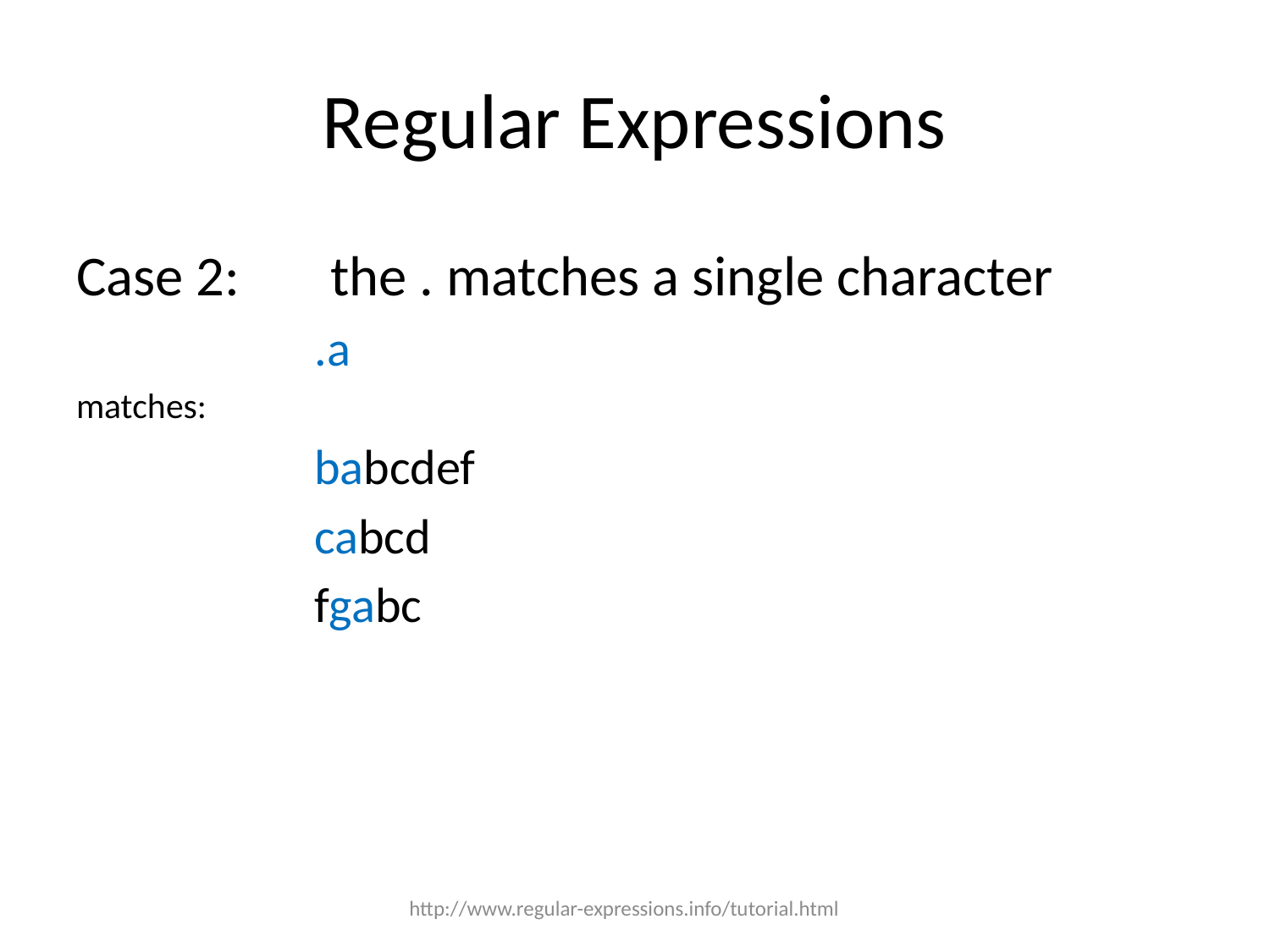

# Regular Expressions
Case 2:	the . matches a single character
.a
matches:
babcdef
cabcd
fgabc

http://www.regular-expressions.info/tutorial.html